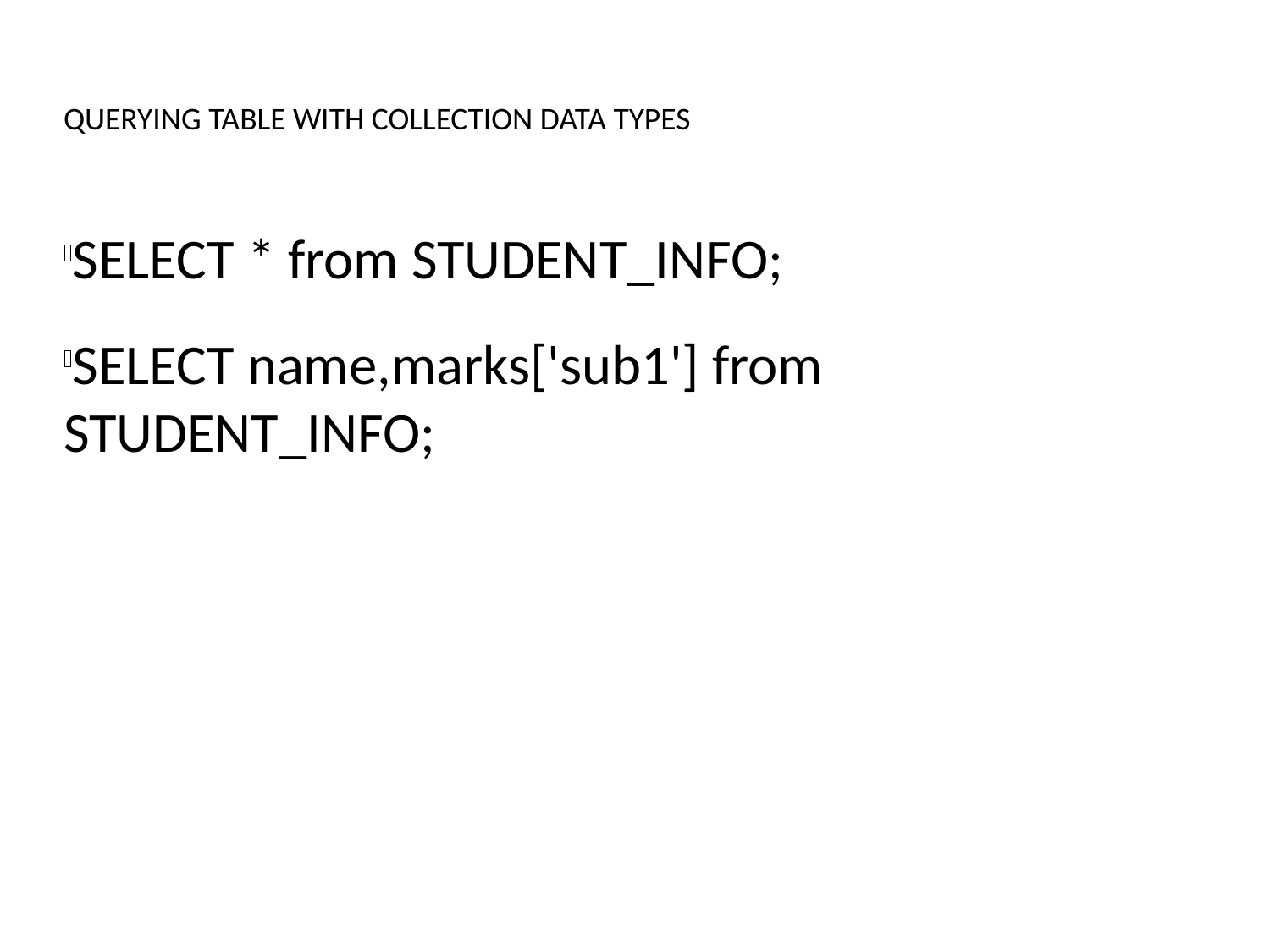

QUERYING TABLE WITH COLLECTION DATA TYPES
SELECT * from STUDENT_INFO;

SELECT name,marks['sub1'] from STUDENT_INFO;